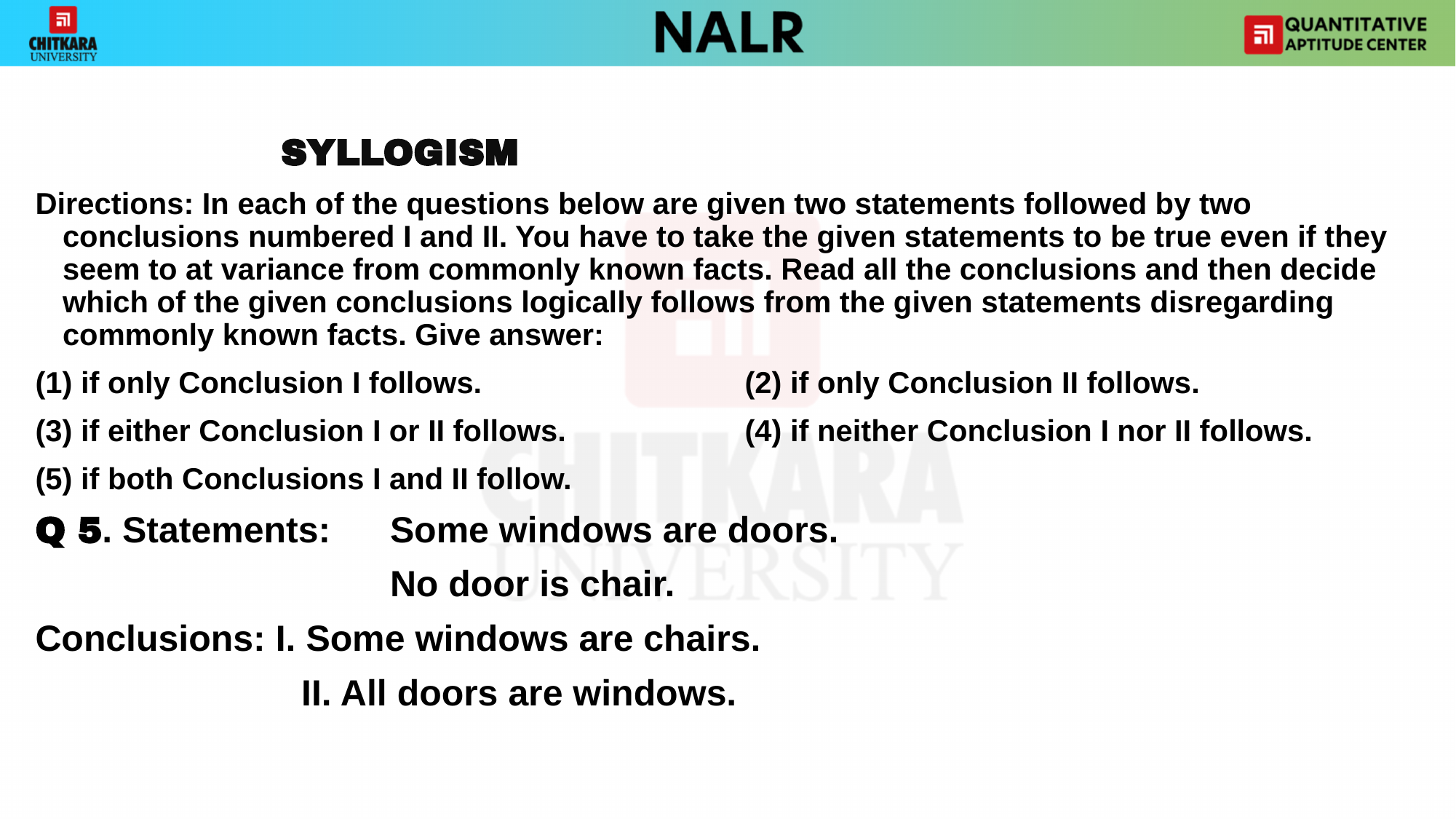

#
			SYLLOGISM
Directions: In each of the questions below are given two statements followed by two conclusions numbered I and II. You have to take the given statements to be true even if they seem to at variance from commonly known facts. Read all the conclusions and then decide which of the given conclusions logically follows from the given statements disregarding commonly known facts. Give answer:
(1) if only Conclusion I follows. 			(2) if only Conclusion II follows.
(3) if either Conclusion I or II follows. 		(4) if neither Conclusion I nor II follows.
(5) if both Conclusions I and II follow.
Q 5. Statements: 	Some windows are doors.
				No door is chair.
Conclusions: I. Some windows are chairs.
			  II. All doors are windows.